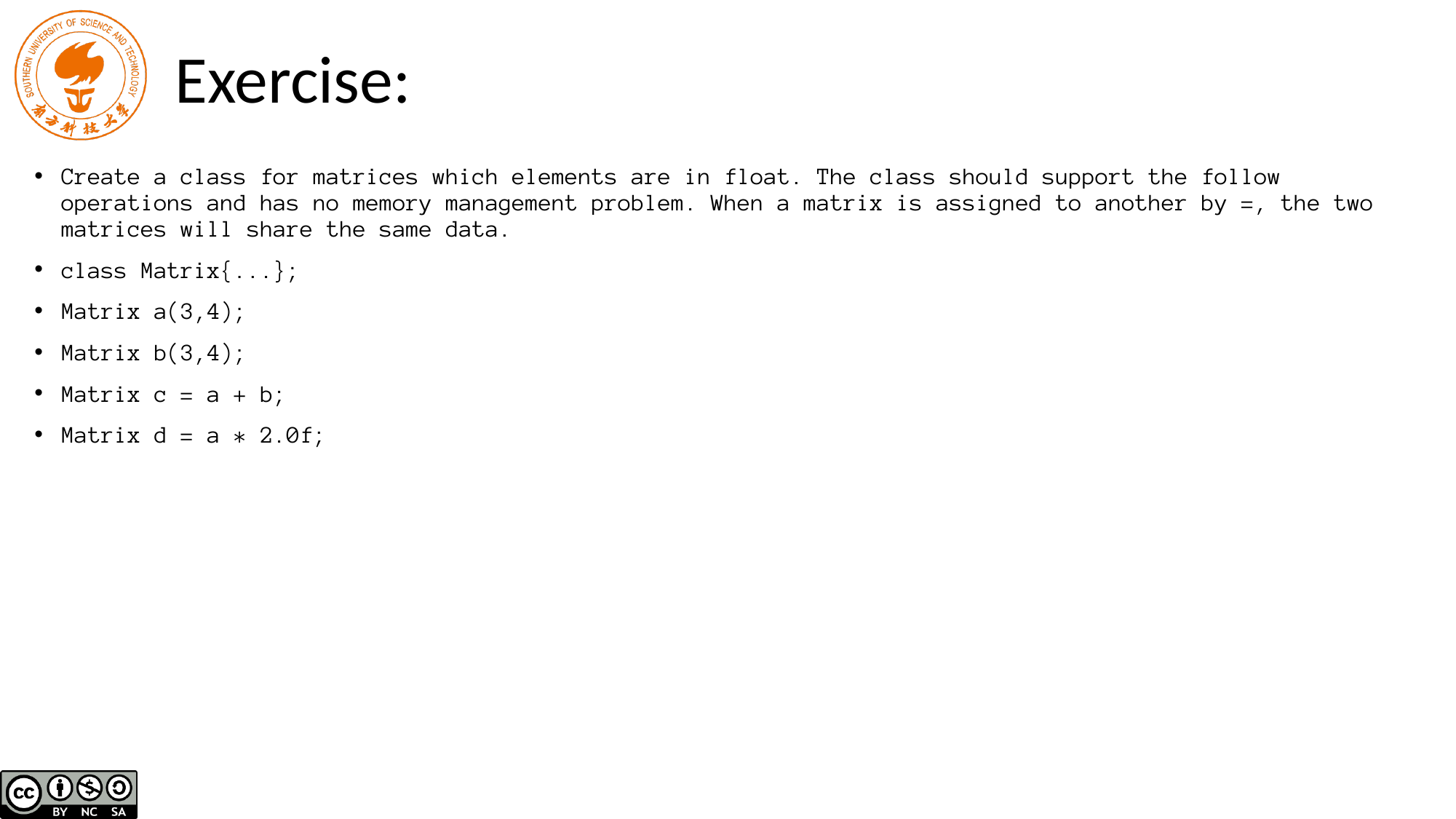

# Exercise:
Create a class for matrices which elements are in float. The class should support the follow operations and has no memory management problem. When a matrix is assigned to another by =, the two matrices will share the same data.
class Matrix{...};
Matrix a(3,4);
Matrix b(3,4);
Matrix c = a + b;
Matrix d = a * 2.0f;